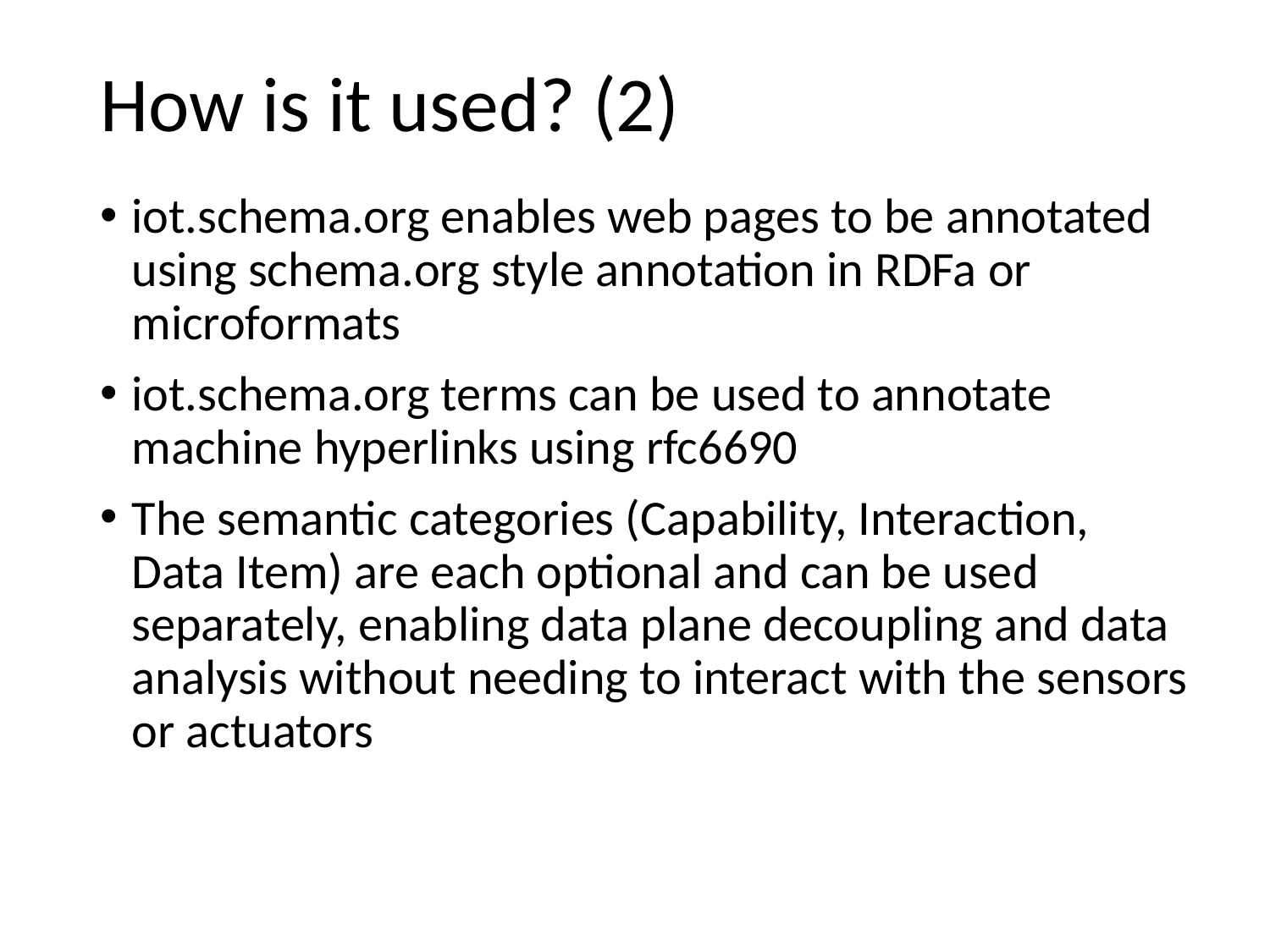

# How is it used? (2)
iot.schema.org enables web pages to be annotated using schema.org style annotation in RDFa or microformats
iot.schema.org terms can be used to annotate machine hyperlinks using rfc6690
The semantic categories (Capability, Interaction, Data Item) are each optional and can be used separately, enabling data plane decoupling and data analysis without needing to interact with the sensors or actuators